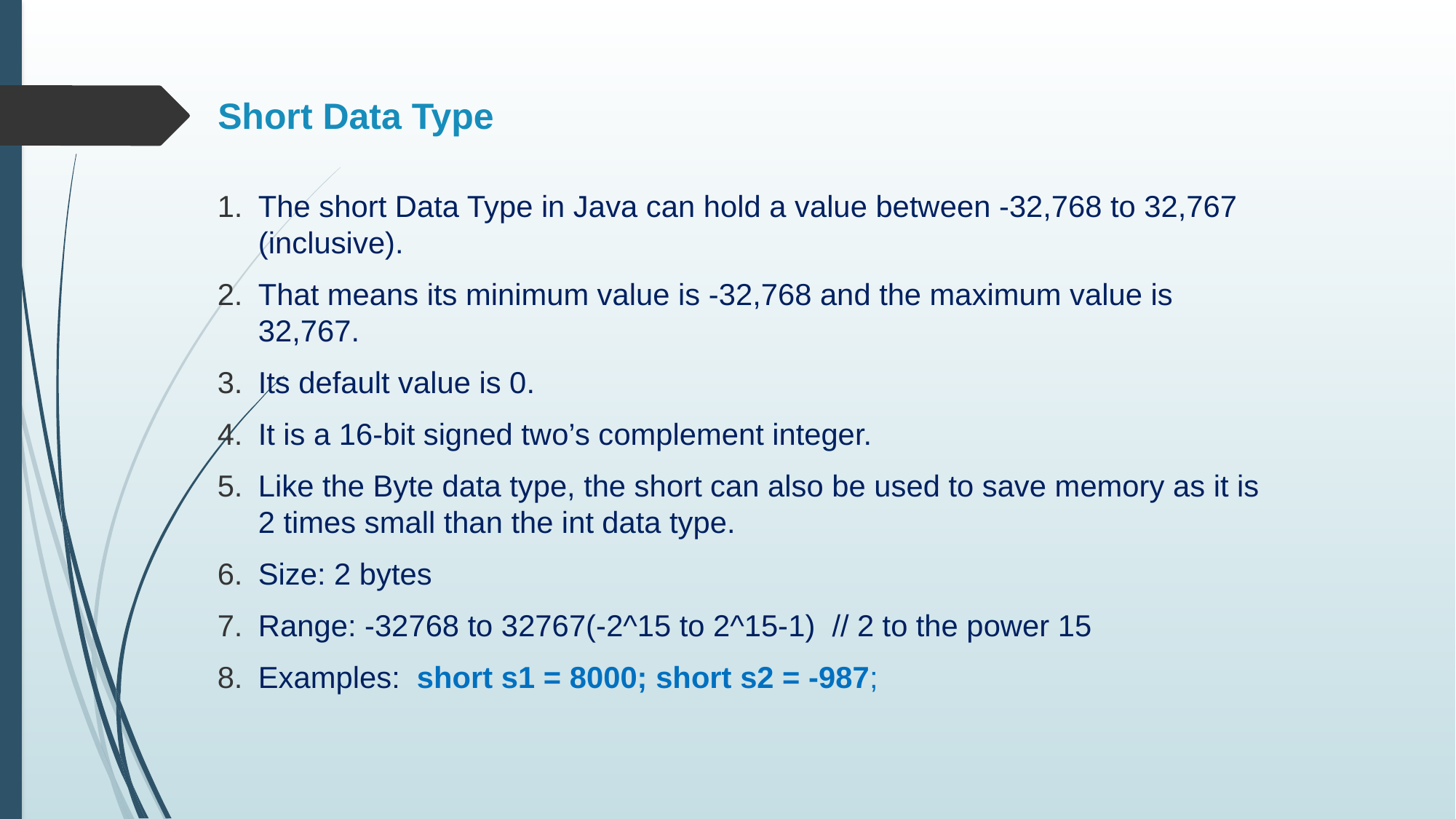

# Short Data Type
The short Data Type in Java can hold a value between -32,768 to 32,767 (inclusive).
That means its minimum value is -32,768 and the maximum value is 32,767.
Its default value is 0.
It is a 16-bit signed two’s complement integer.
Like the Byte data type, the short can also be used to save memory as it is 2 times small than the int data type.
Size: 2 bytes
Range: -32768 to 32767(-2^15 to 2^15-1)  // 2 to the power 15
Examples:  short s1 = 8000; short s2 = -987;